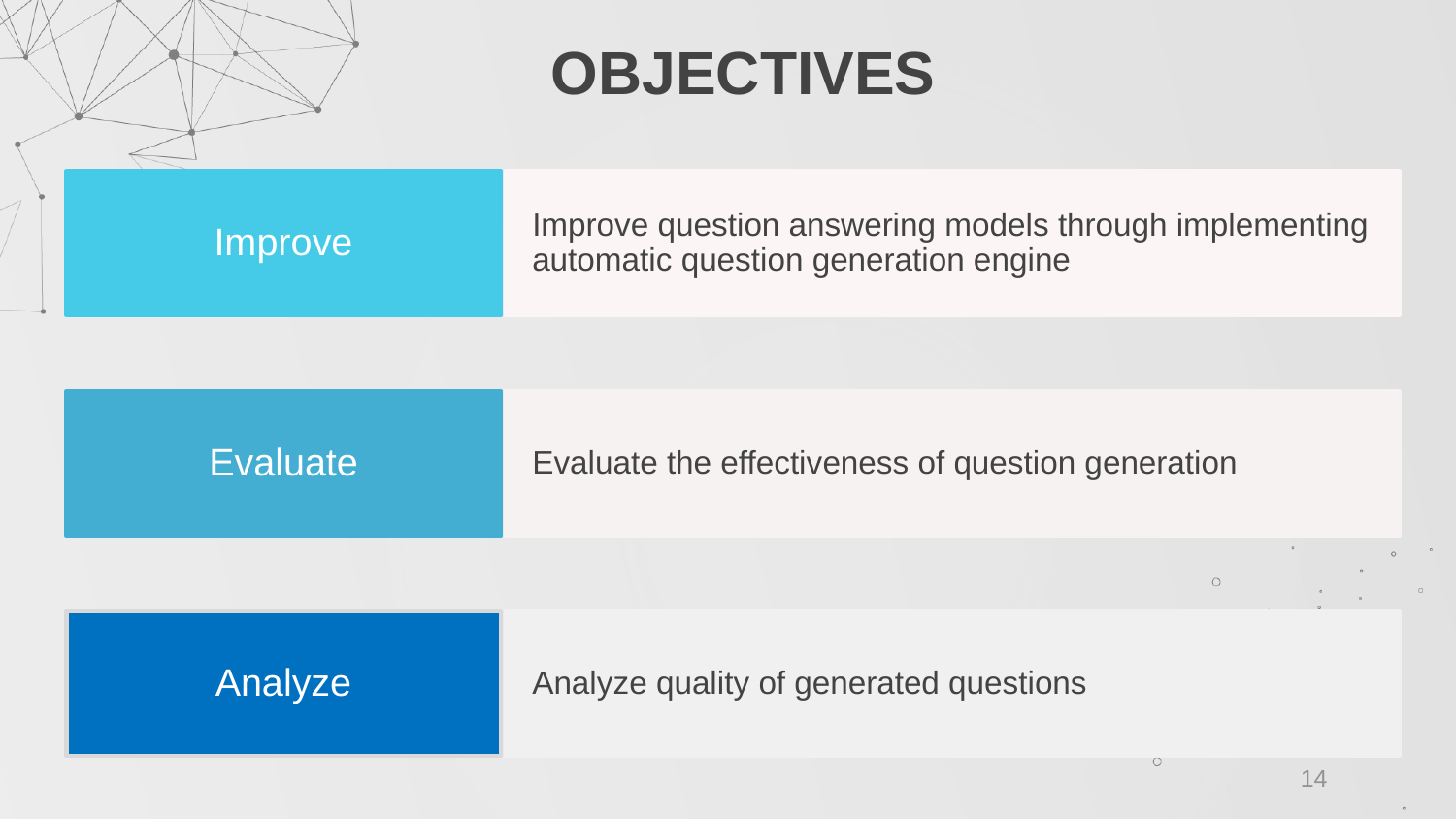

# OBJECTIVES
Improve
Improve question answering models through implementing automatic question generation engine
Evaluate
Evaluate the effectiveness of question generation
Analyze
Analyze quality of generated questions
14